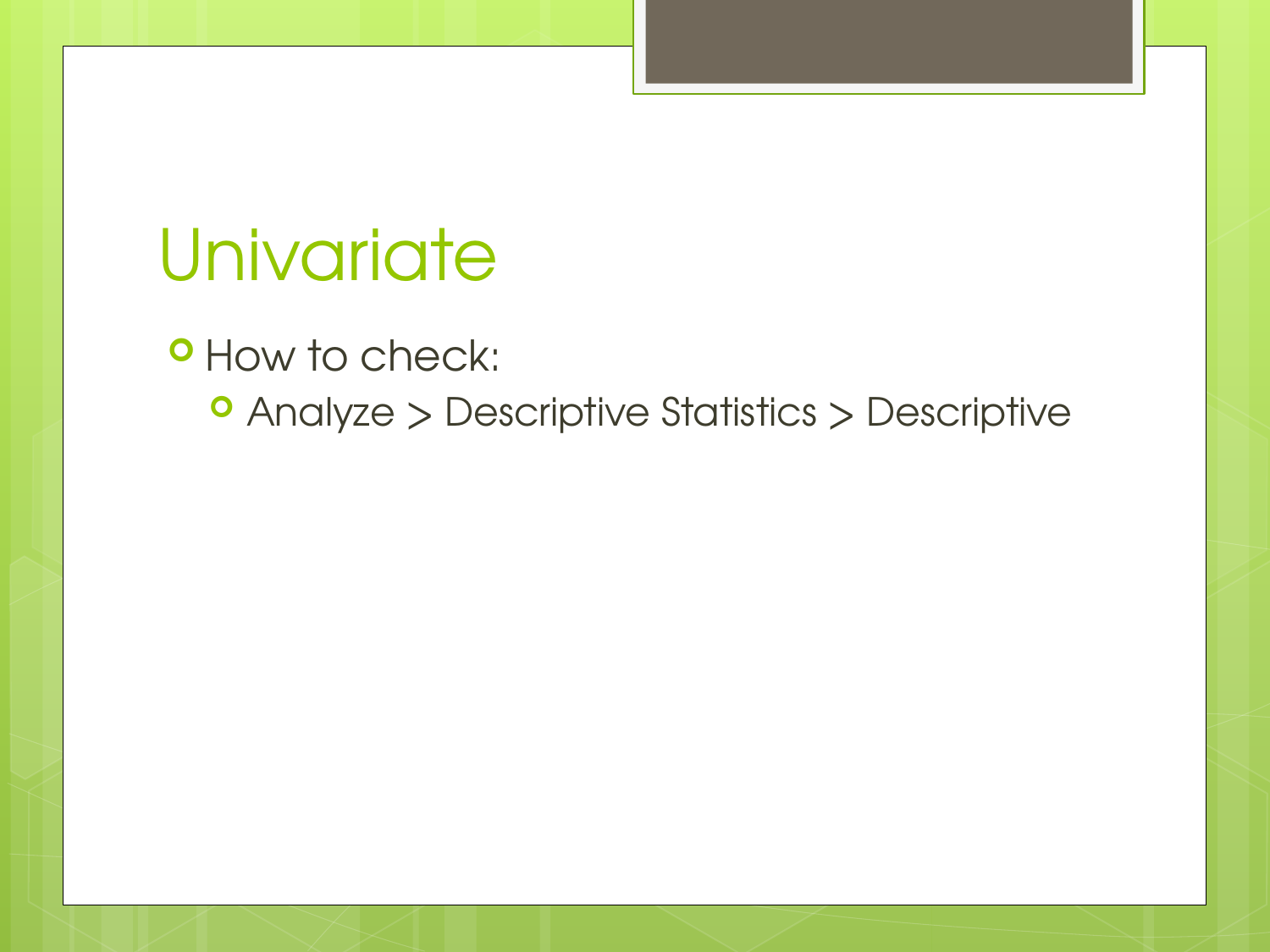

# Univariate
How to check:
Analyze > Descriptive Statistics > Descriptive